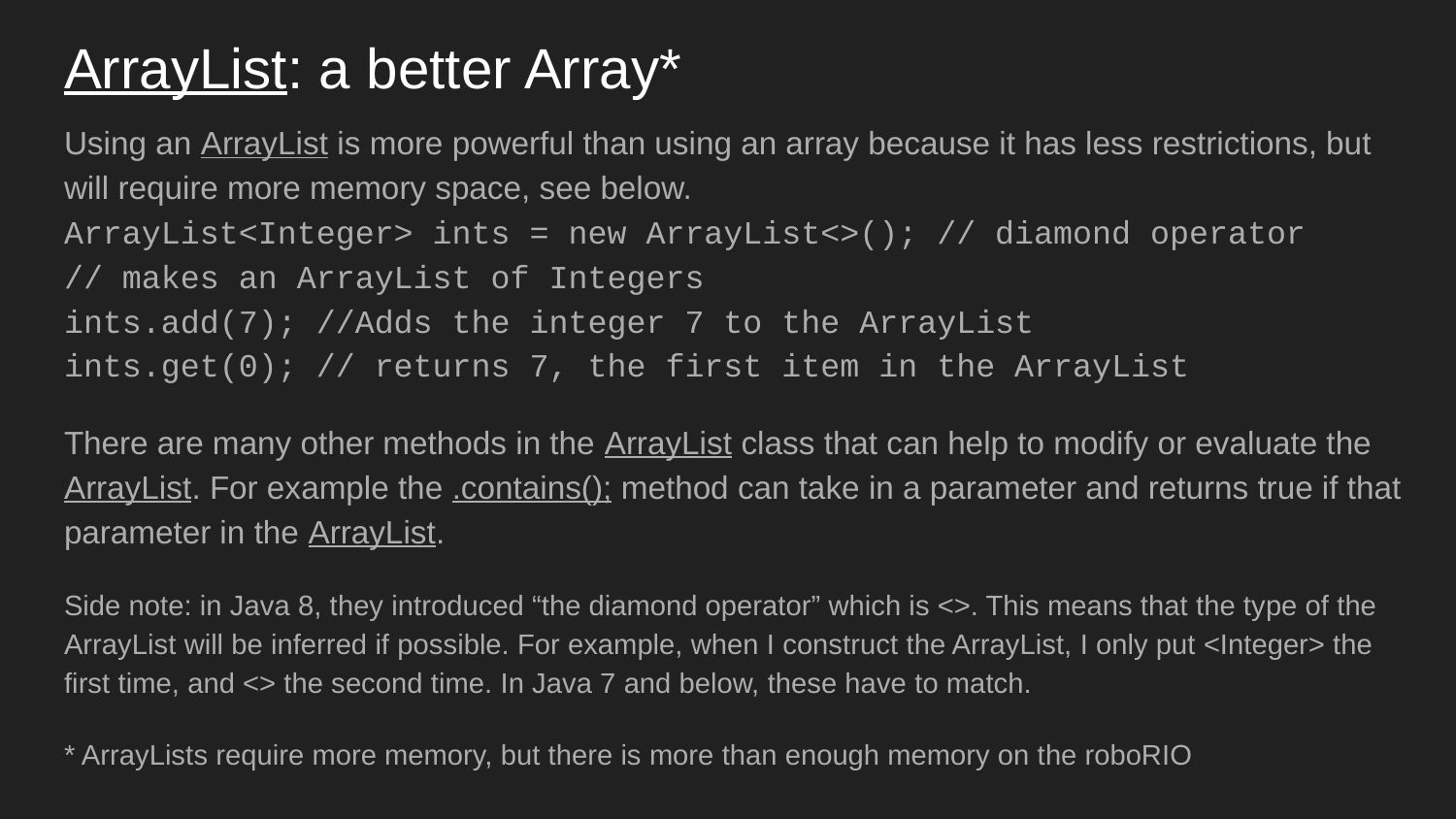

# ArrayList: a better Array*
Using an ArrayList is more powerful than using an array because it has less restrictions, but will require more memory space, see below.
ArrayList<Integer> ints = new ArrayList<>(); // diamond operator
// makes an ArrayList of Integers
ints.add(7); //Adds the integer 7 to the ArrayList
ints.get(0); // returns 7, the first item in the ArrayList
There are many other methods in the ArrayList class that can help to modify or evaluate the ArrayList. For example the .contains(); method can take in a parameter and returns true if that parameter in the ArrayList.
Side note: in Java 8, they introduced “the diamond operator” which is <>. This means that the type of the ArrayList will be inferred if possible. For example, when I construct the ArrayList, I only put <Integer> the first time, and <> the second time. In Java 7 and below, these have to match.
* ArrayLists require more memory, but there is more than enough memory on the roboRIO